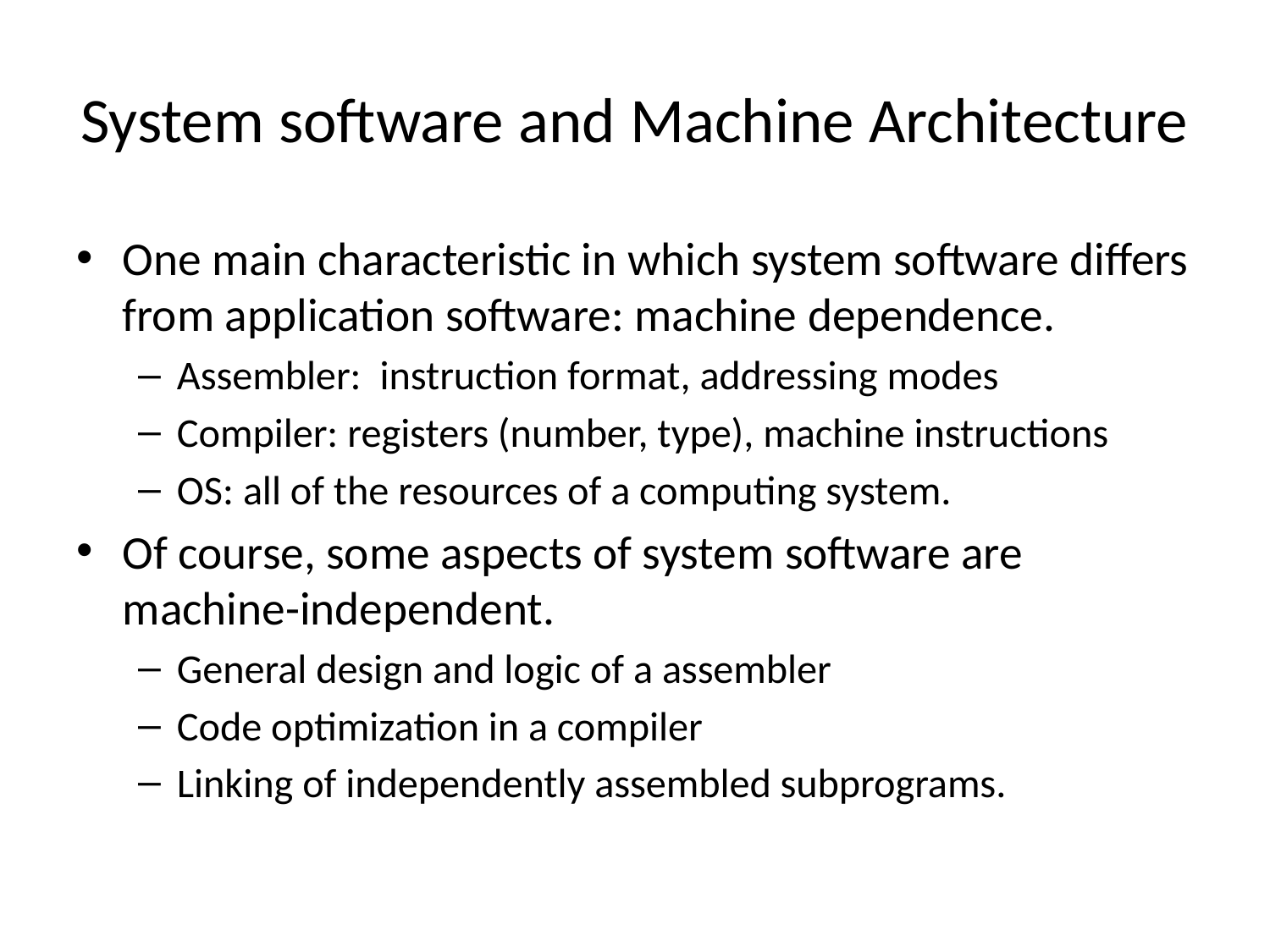

# System software and Machine Architecture
One main characteristic in which system software differs from application software: machine dependence.
Assembler:  instruction format, addressing modes
Compiler: registers (number, type), machine instructions
OS: all of the resources of a computing system.
Of course, some aspects of system software are machine-independent.
General design and logic of a assembler
Code optimization in a compiler
Linking of independently assembled subprograms.